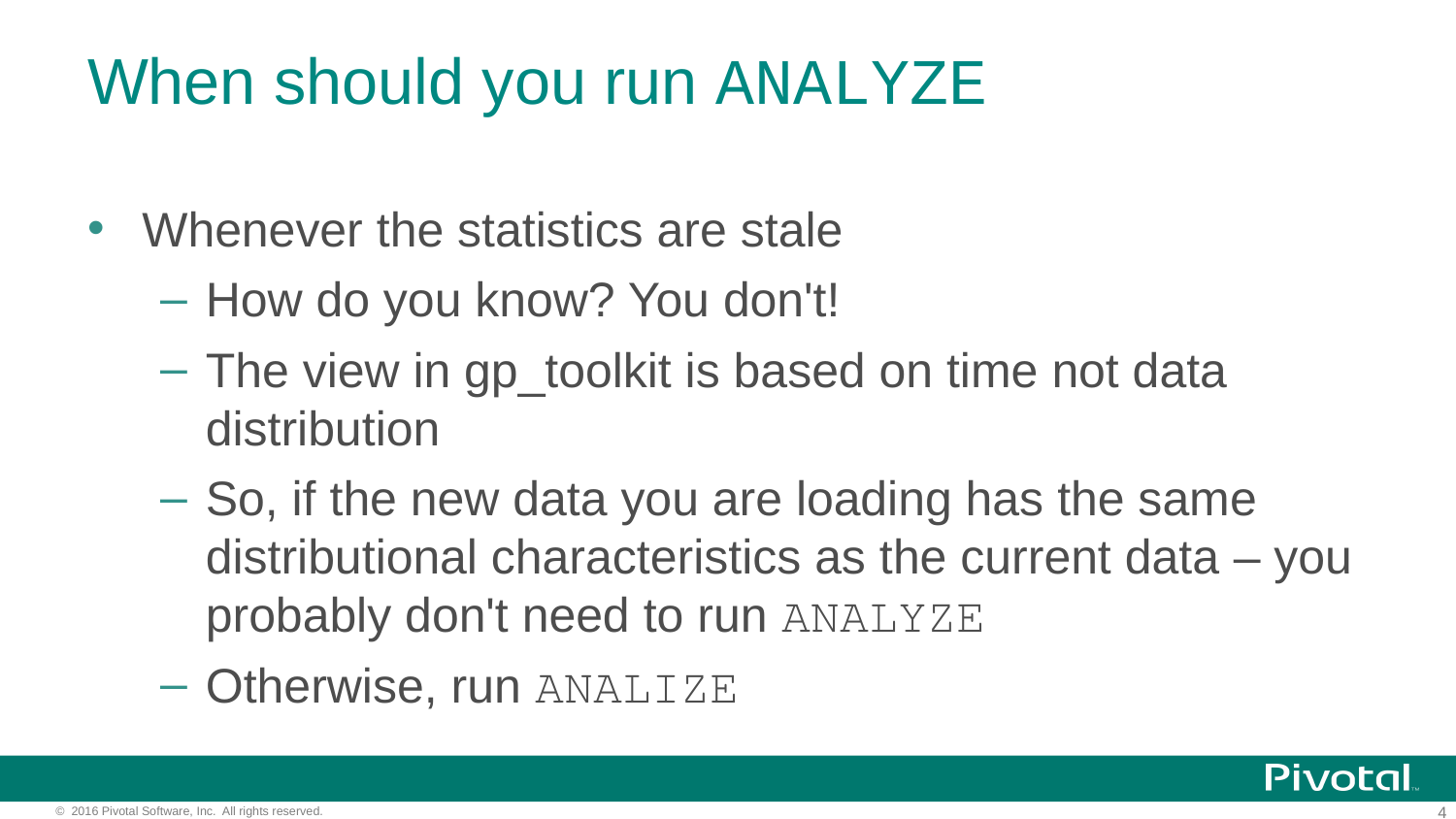

# When should you run ANALYZE
Whenever the statistics are stale
How do you know? You don't!
The view in gp_toolkit is based on time not data distribution
So, if the new data you are loading has the same distributional characteristics as the current data – you probably don't need to run ANALYZE
Otherwise, run ANALIZE